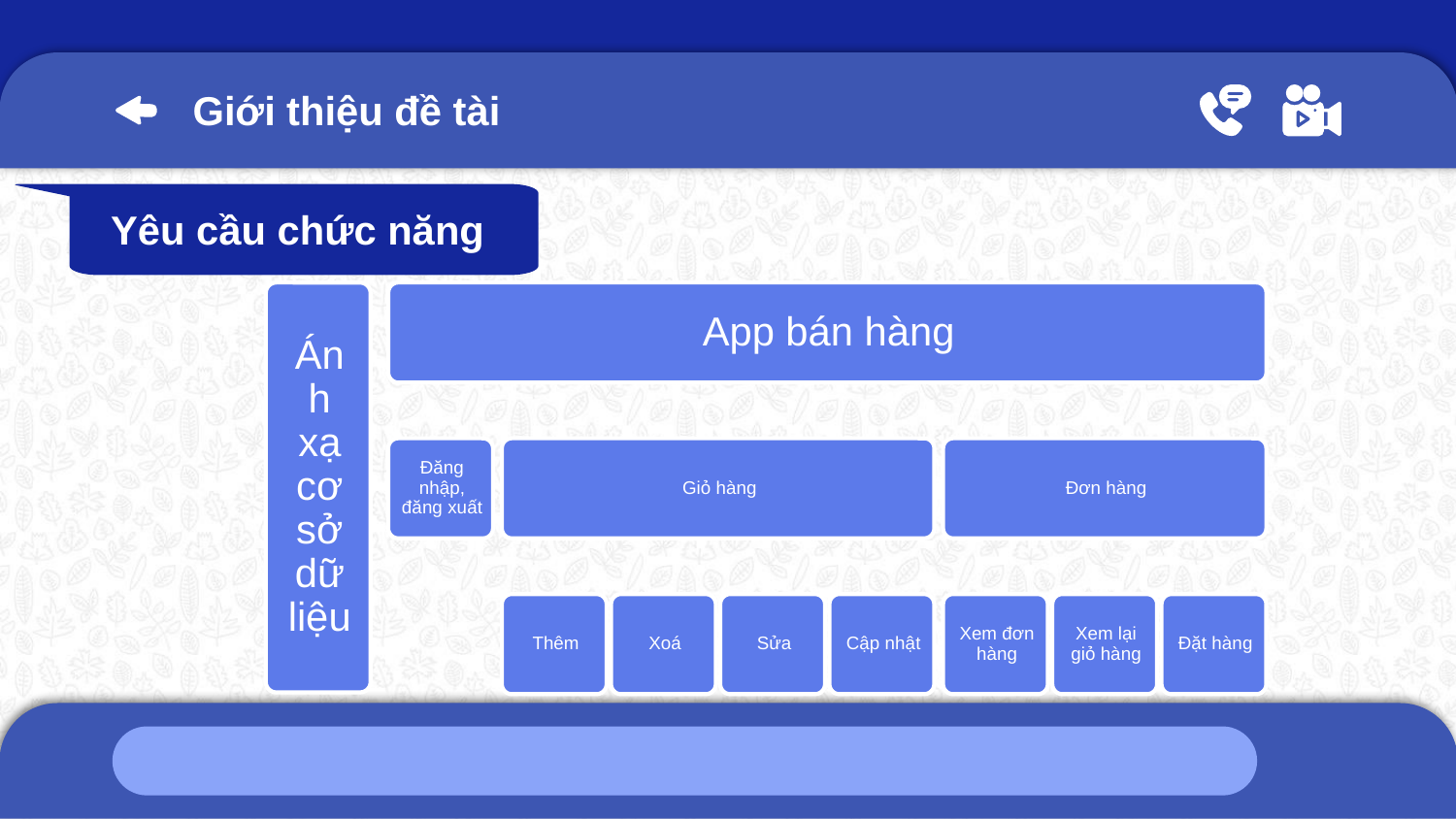

Giới thiệu đề tài

# Yêu cầu chức năng
Ánh xạ cơ sở dữ liệu
App bán hàng
Đăng nhập, đăng xuất
Giỏ hàng
Thêm
Xoá
Sửa
Cập nhật
Đơn hàng
Xem đơn hàng
Xem lại giỏ hàng
Đặt hàng